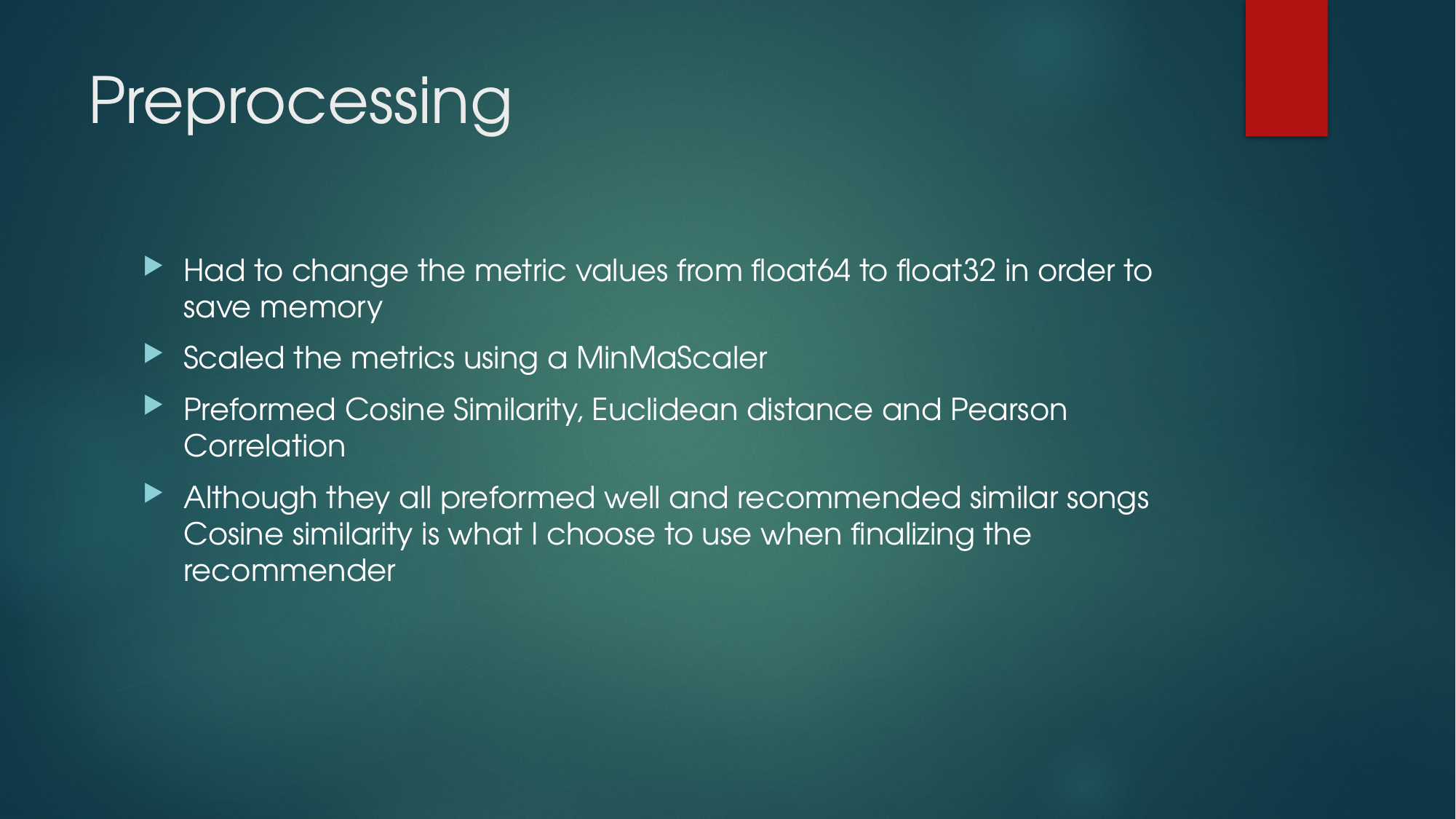

# Preprocessing
Had to change the metric values from float64 to float32 in order to save memory
Scaled the metrics using a MinMaScaler
Preformed Cosine Similarity, Euclidean distance and Pearson Correlation
Although they all preformed well and recommended similar songs Cosine similarity is what I choose to use when finalizing the recommender